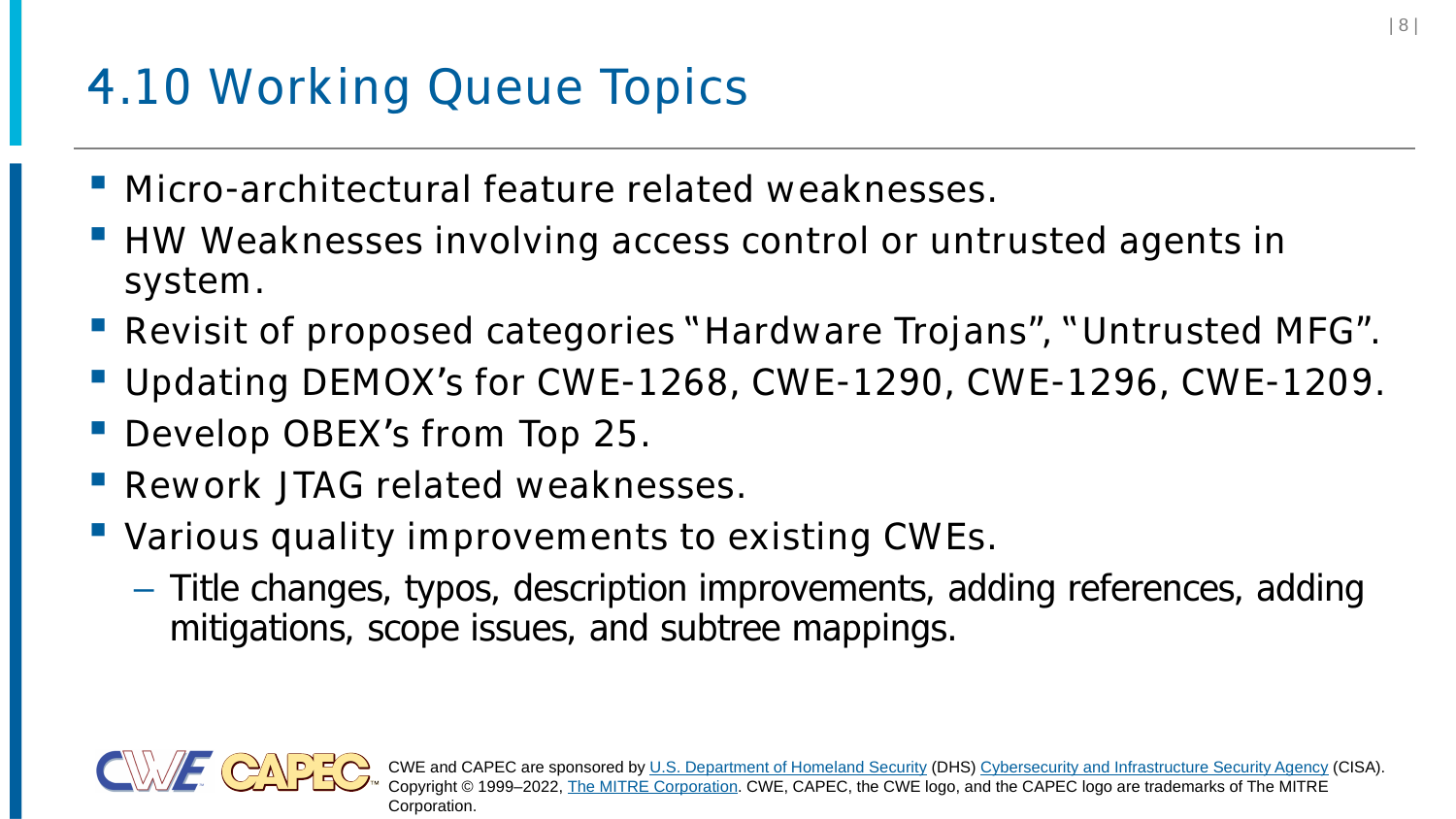

| 8 |
# 4.10 Working Queue Topics
Micro-architectural feature related weaknesses.
HW Weaknesses involving access control or untrusted agents in system.
Revisit of proposed categories “Hardware Trojans”, “Untrusted MFG”.
Updating DEMOX’s for CWE-1268, CWE-1290, CWE-1296, CWE-1209.
Develop OBEX’s from Top 25.
Rework JTAG related weaknesses.
Various quality improvements to existing CWEs.
Title changes, typos, description improvements, adding references, adding mitigations, scope issues, and subtree mappings.